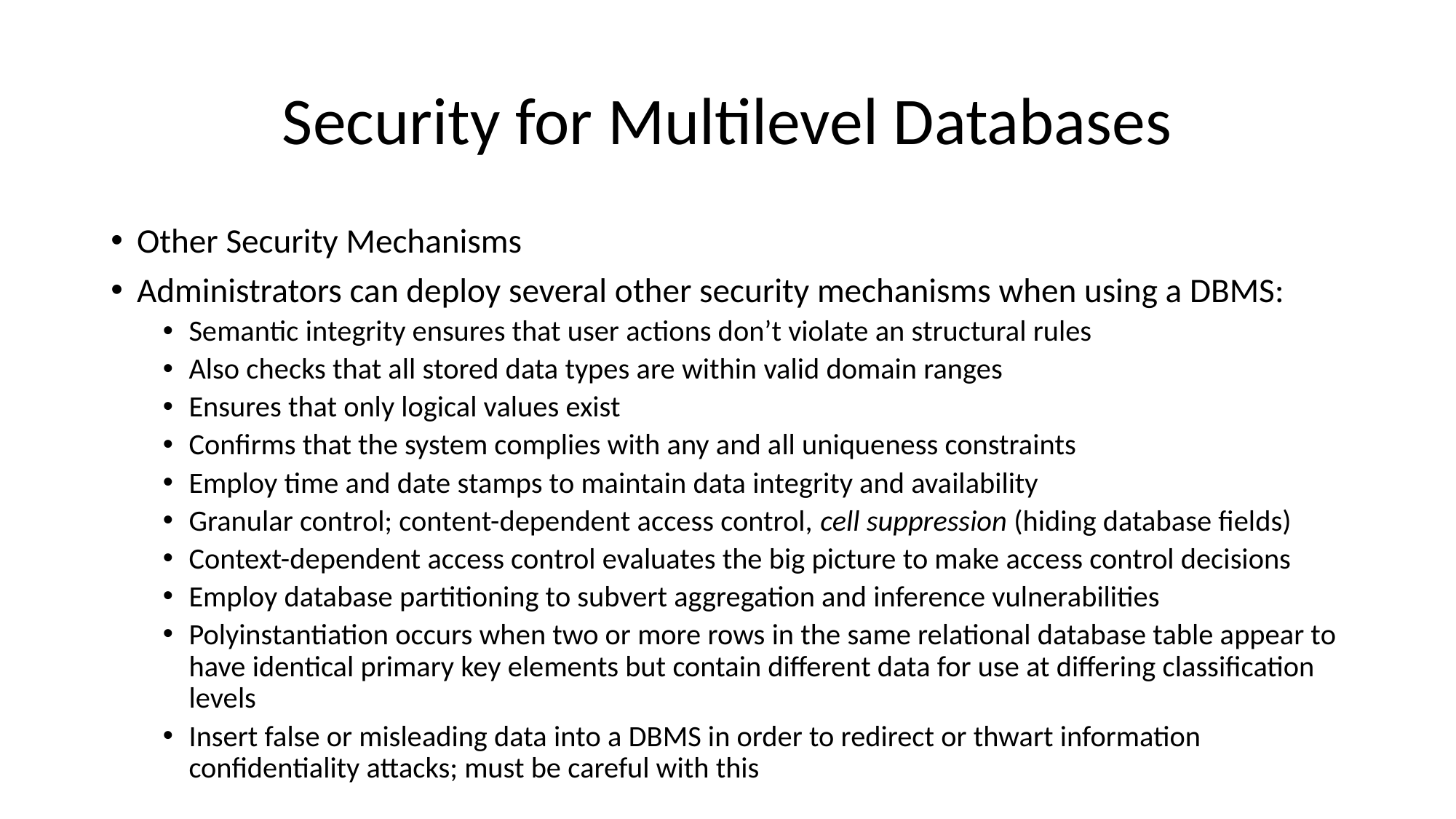

# Security for Multilevel Databases
Other Security Mechanisms
Administrators can deploy several other security mechanisms when using a DBMS:
Semantic integrity ensures that user actions don’t violate an structural rules
Also checks that all stored data types are within valid domain ranges
Ensures that only logical values exist
Confirms that the system complies with any and all uniqueness constraints
Employ time and date stamps to maintain data integrity and availability
Granular control; content-dependent access control, cell suppression (hiding database fields)
Context-dependent access control evaluates the big picture to make access control decisions
Employ database partitioning to subvert aggregation and inference vulnerabilities
Polyinstantiation occurs when two or more rows in the same relational database table appear to have identical primary key elements but contain different data for use at differing classification levels
Insert false or misleading data into a DBMS in order to redirect or thwart information confidentiality attacks; must be careful with this